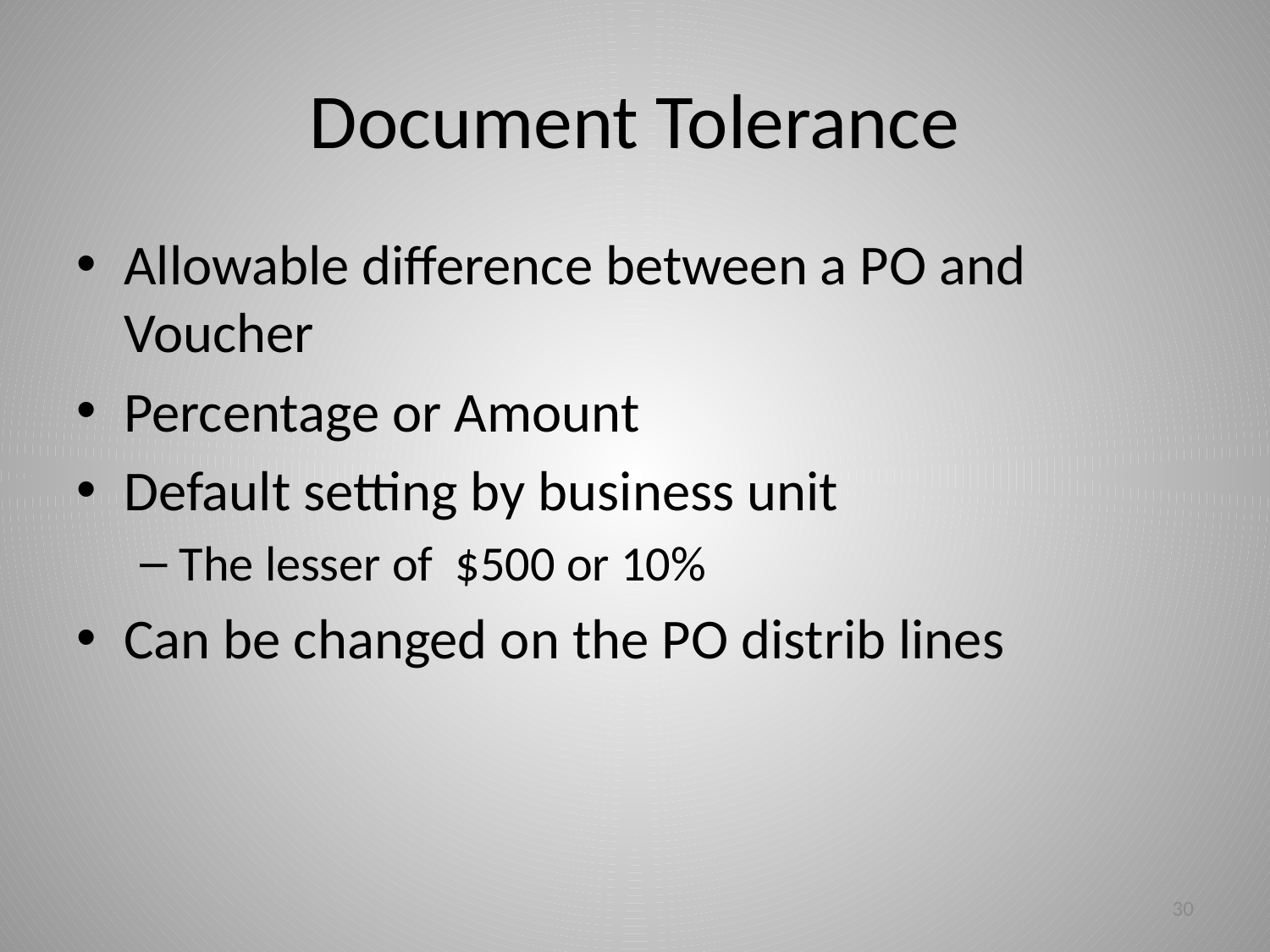

# Document Tolerance
Allowable difference between a PO and Voucher
Percentage or Amount
Default setting by business unit
The lesser of  $500 or 10%
Can be changed on the PO distrib lines
30